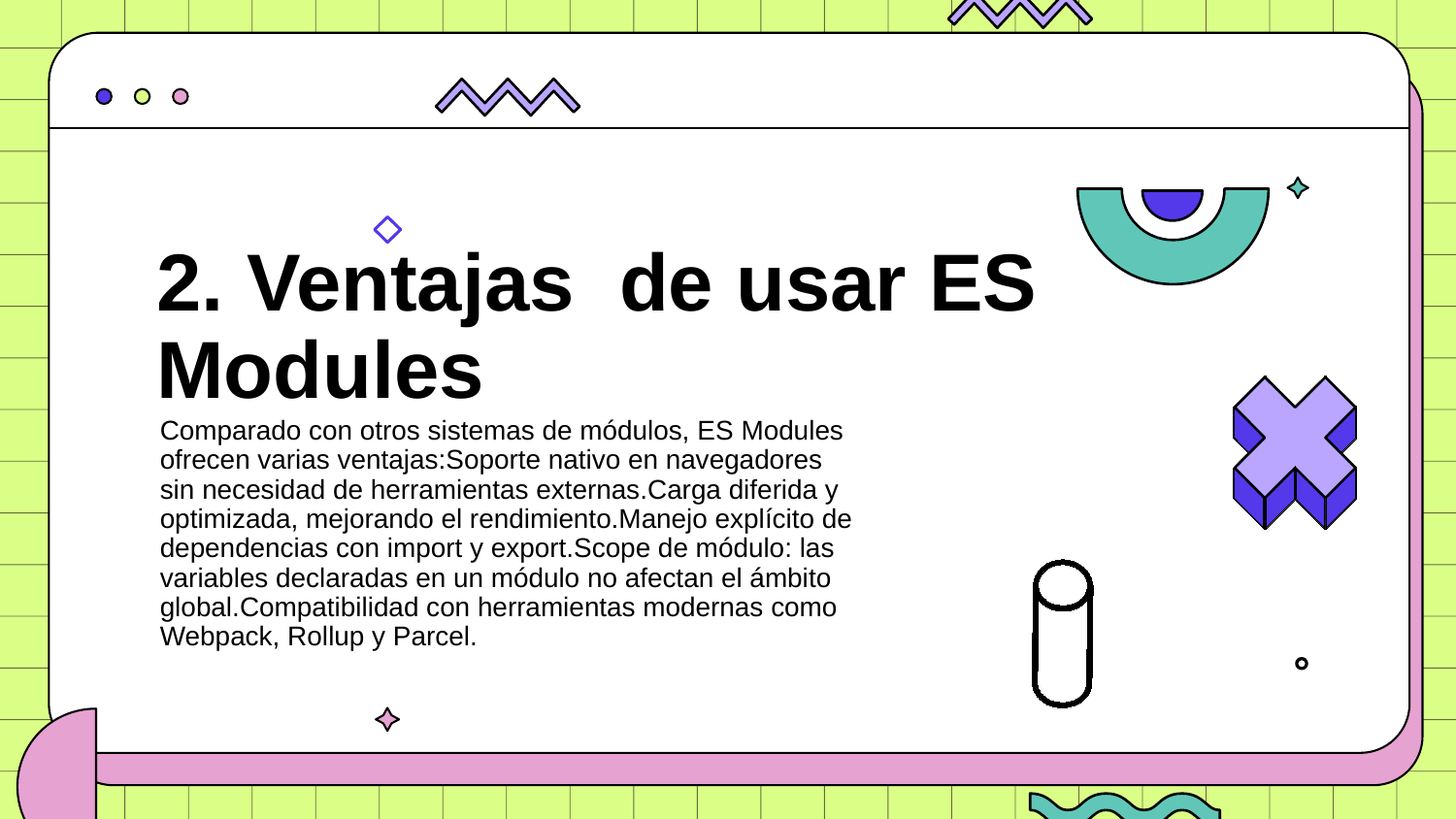

2. Ventajas  de usar ES Modules

Comparado con otros sistemas de módulos, ES Modules ofrecen varias ventajas:Soporte nativo en navegadores sin necesidad de herramientas externas.Carga diferida y optimizada, mejorando el rendimiento.Manejo explícito de dependencias con import y export.Scope de módulo: las variables declaradas en un módulo no afectan el ámbito global.Compatibilidad con herramientas modernas como Webpack, Rollup y Parcel.